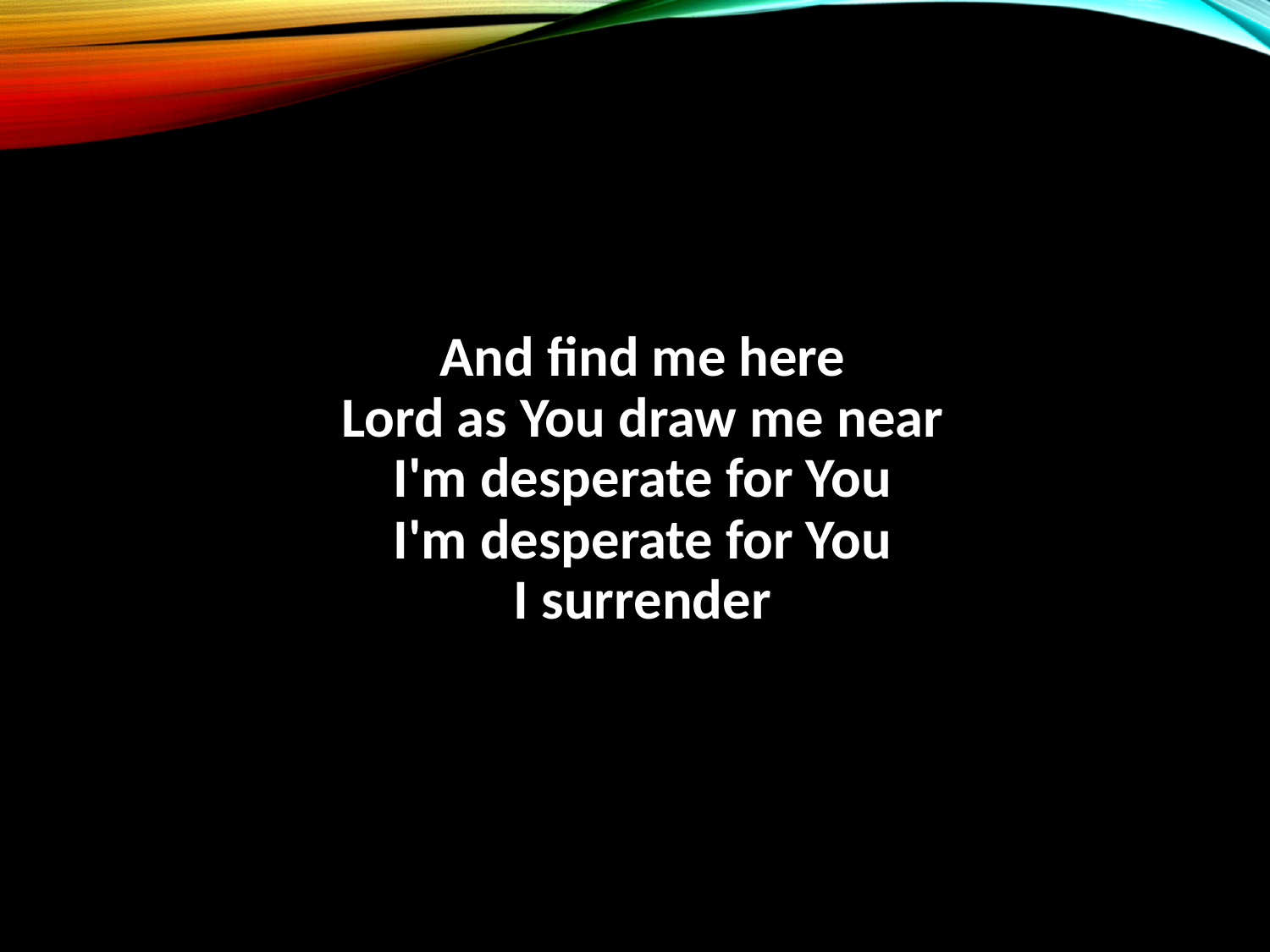

And find me here
Lord as You draw me near
I'm desperate for You
I'm desperate for You
I surrender